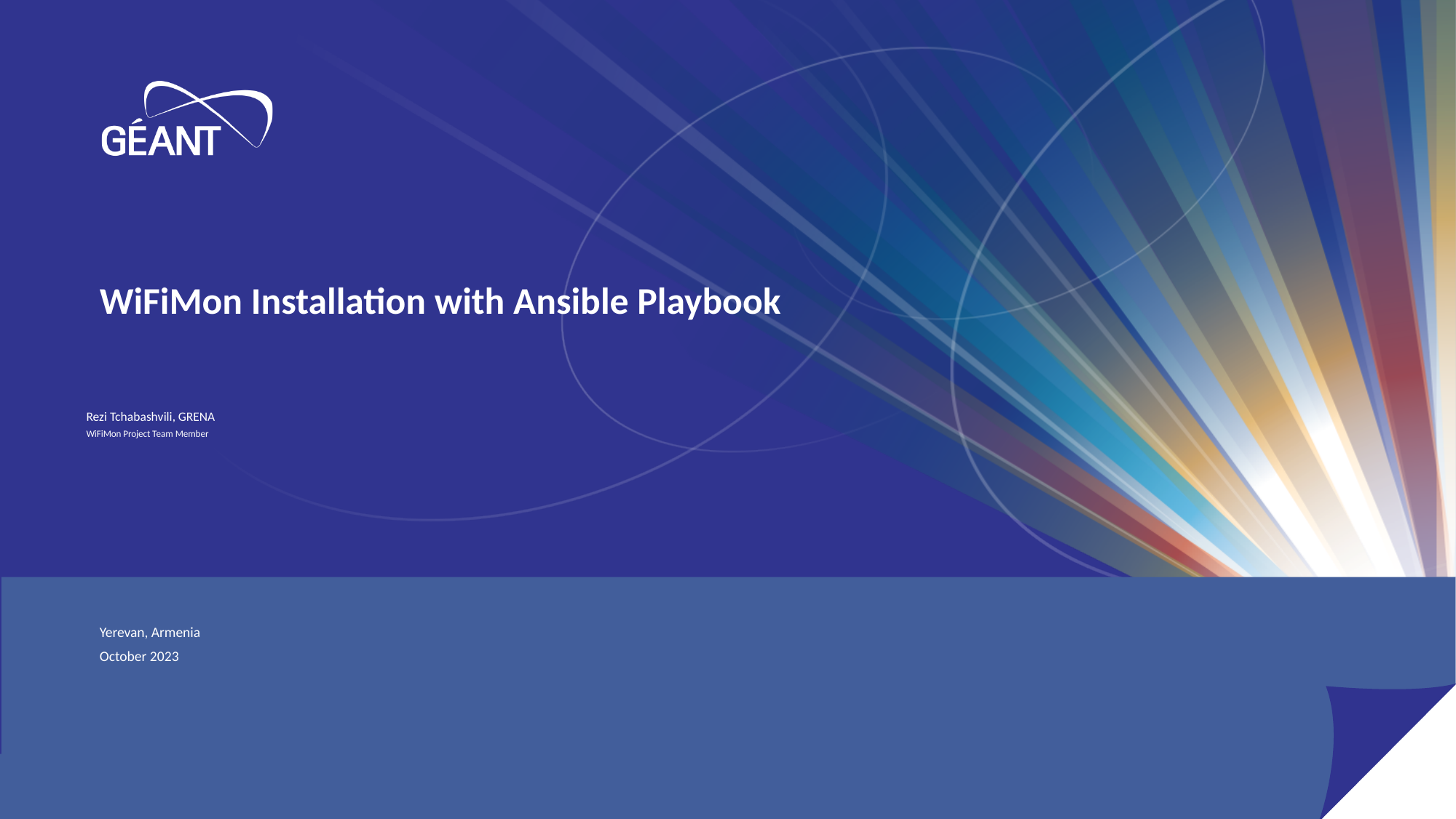

WiFiMon Installation with Ansible Playbook

Rezi Tchabashvili, GRENA
WiFiMon Project Team Member
Yerevan, Armenia
October 2023